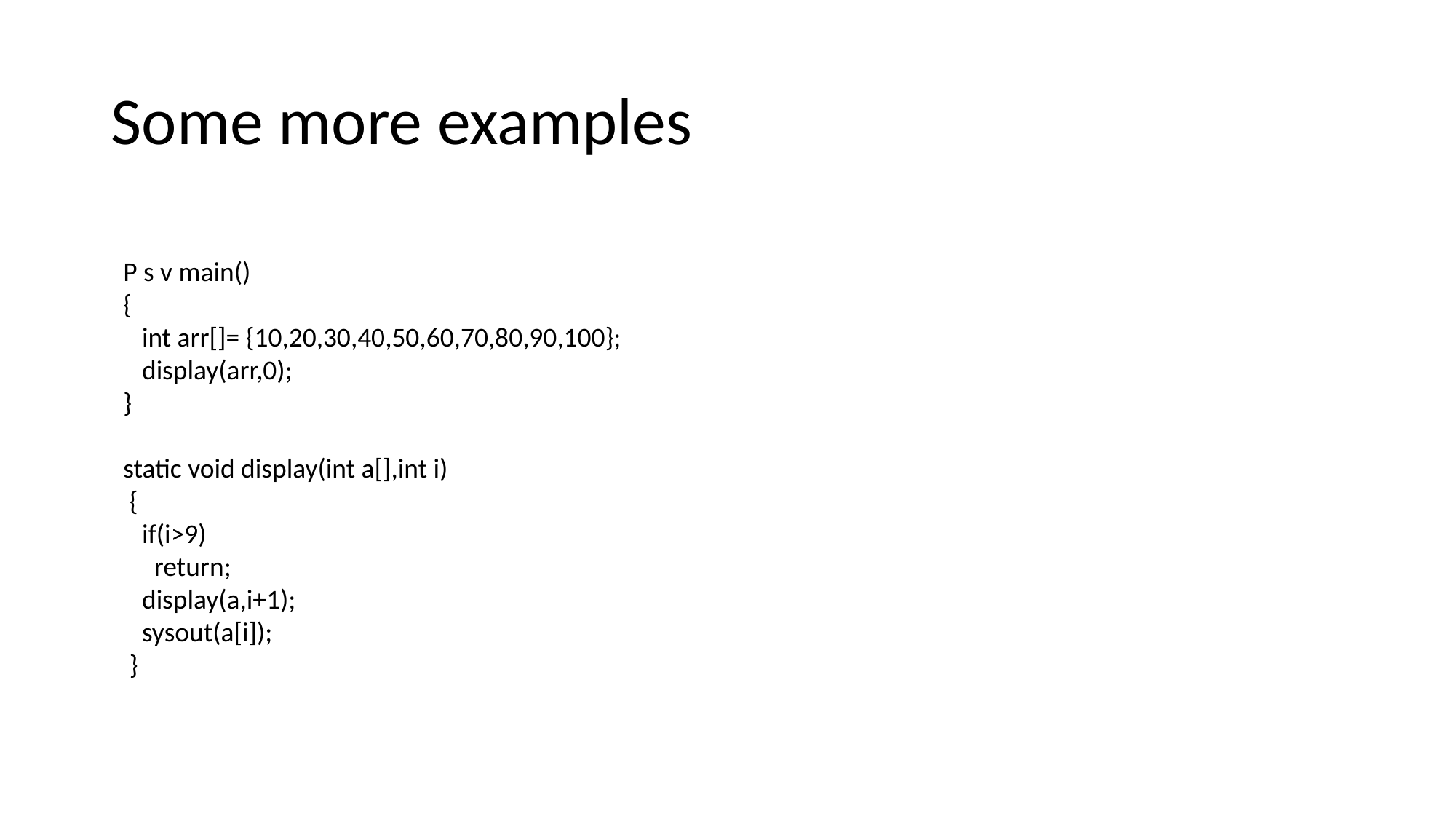

# Some more examples
P s v main()
{
   int arr[]= {10,20,30,40,50,60,70,80,90,100};
   display(arr,0);
}

static void display(int a[],int i)
 {
   if(i>9)
     return;
   display(a,i+1);
   sysout(a[i]);
 }